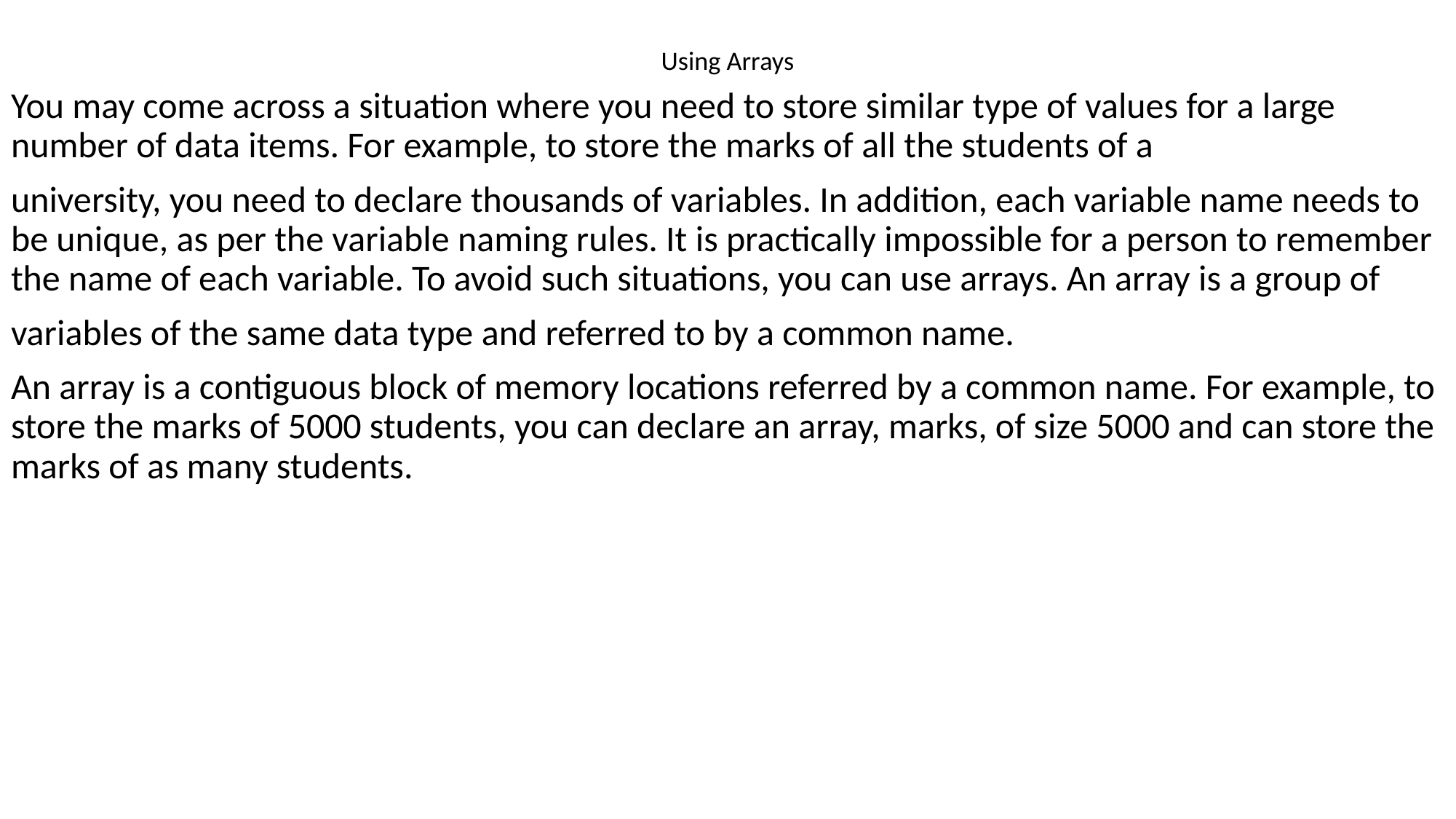

# Using Arrays
You may come across a situation where you need to store similar type of values for a large number of data items. For example, to store the marks of all the students of a
university, you need to declare thousands of variables. In addition, each variable name needs to be unique, as per the variable naming rules. It is practically impossible for a person to remember the name of each variable. To avoid such situations, you can use arrays. An array is a group of
variables of the same data type and referred to by a common name.
An array is a contiguous block of memory locations referred by a common name. For example, to store the marks of 5000 students, you can declare an array, marks, of size 5000 and can store the marks of as many students.